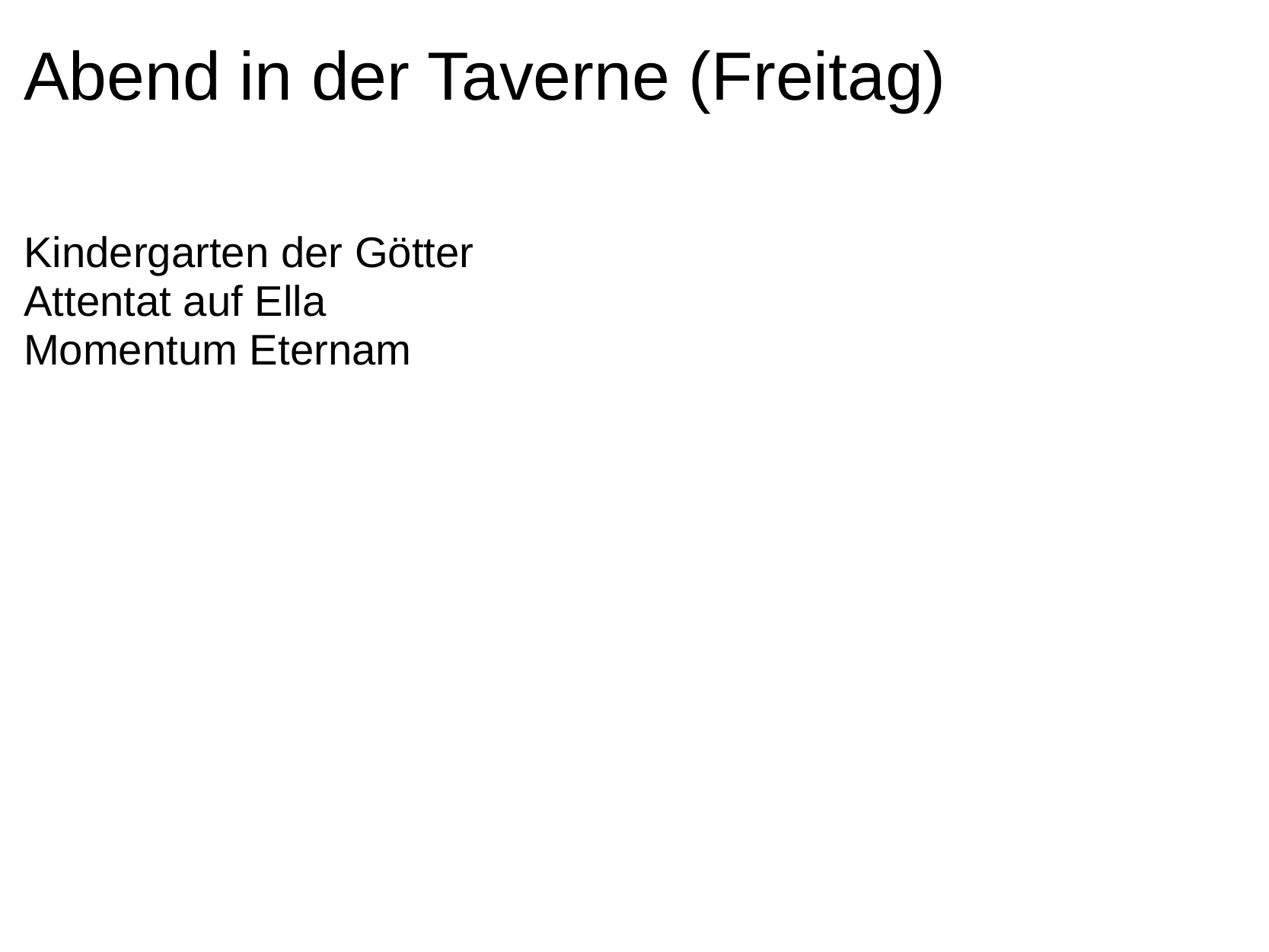

# Abend in der Taverne (Freitag)
Kindergarten der Götter
Attentat auf Ella
Momentum Eternam